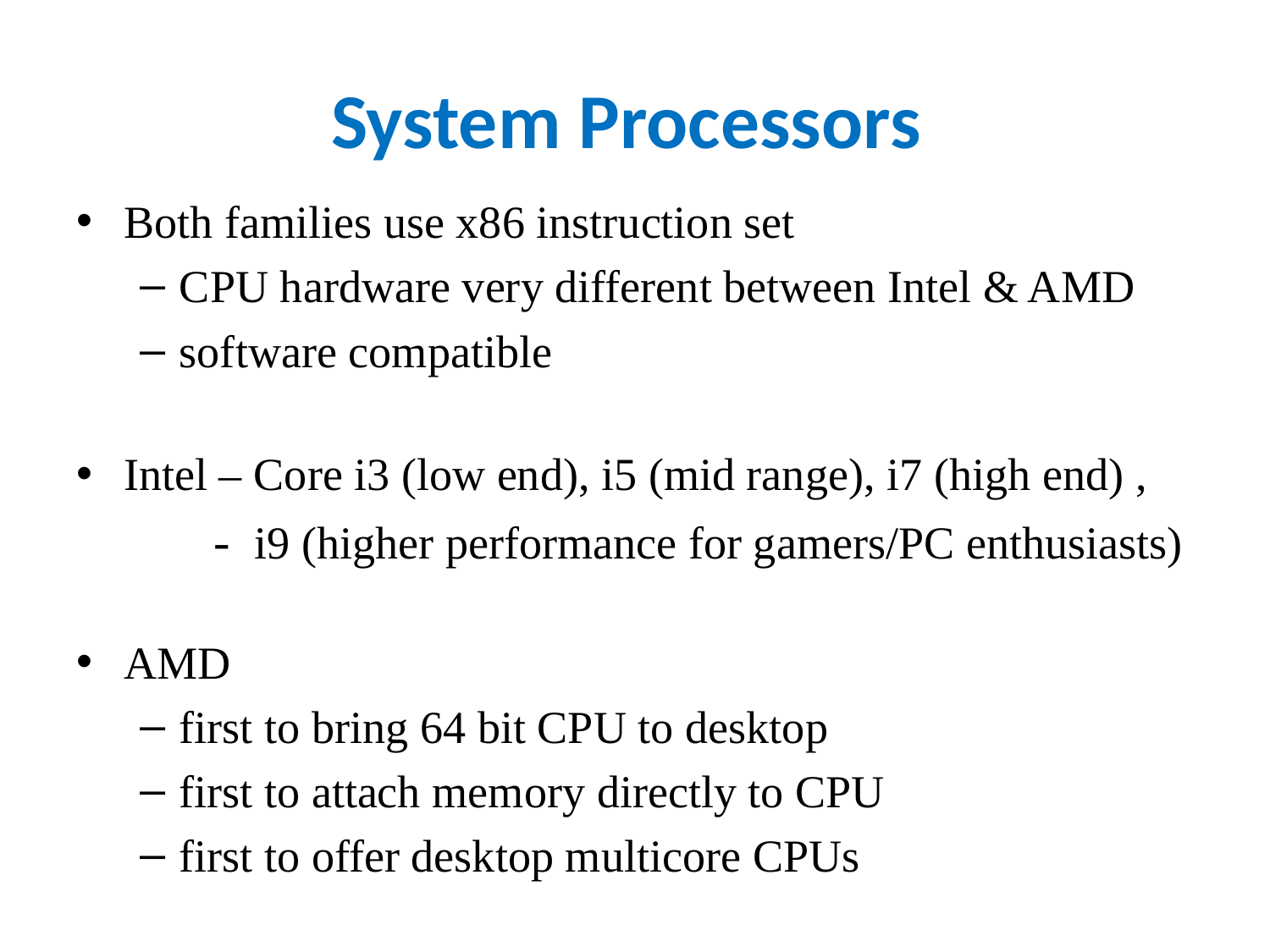

# System Processors
Both families use x86 instruction set
CPU hardware very different between Intel & AMD
software compatible
Intel – Core i3 (low end), i5 (mid range), i7 (high end) ,
      -  i9 (higher performance for gamers/PC enthusiasts)
AMD
first to bring 64 bit CPU to desktop
first to attach memory directly to CPU
first to offer desktop multicore CPUs